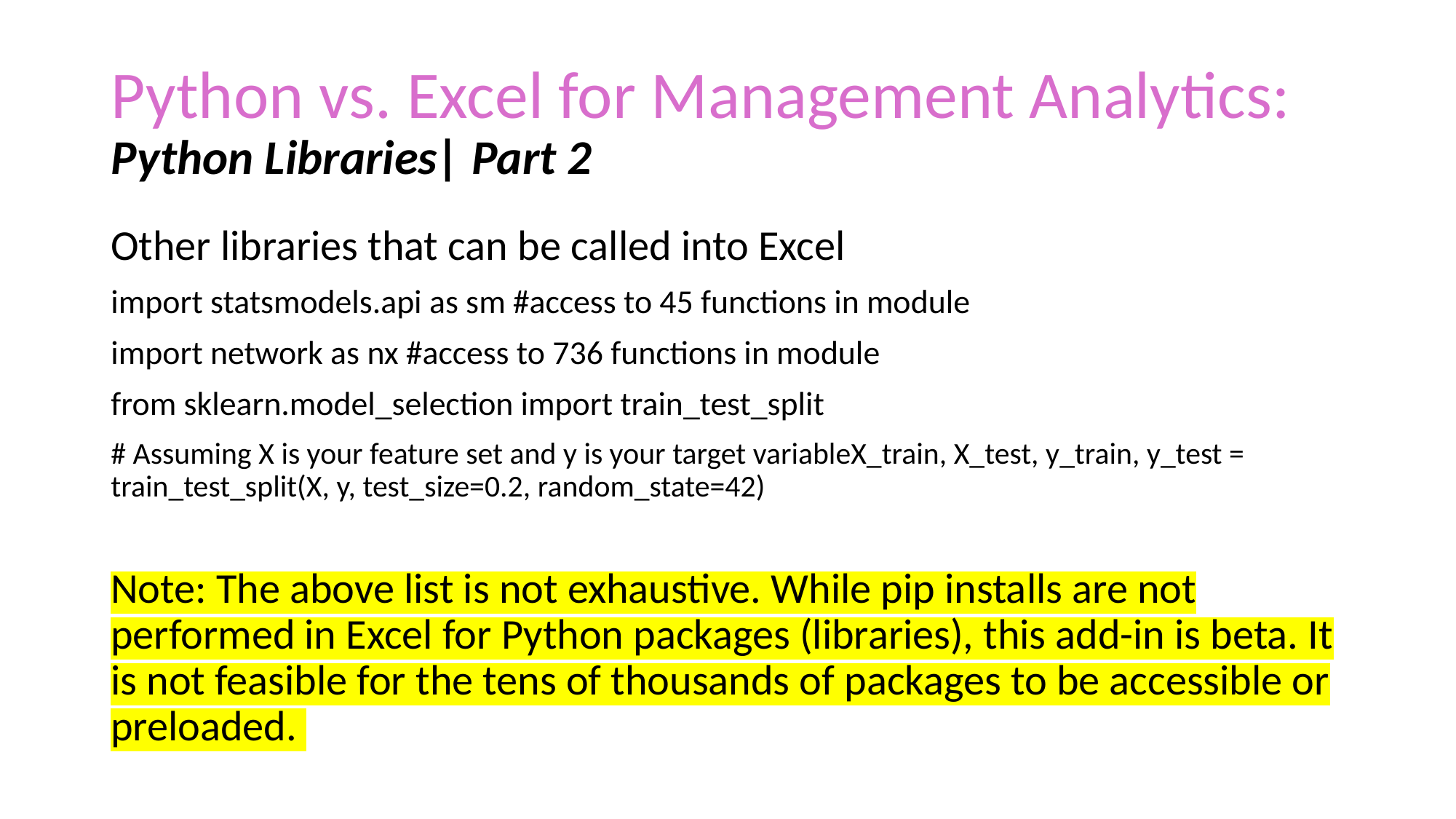

# Python vs. Excel for Management Analytics: Python Libraries| Part 2
Other libraries that can be called into Excel
import statsmodels.api as sm #access to 45 functions in module
import network as nx #access to 736 functions in module
from sklearn.model_selection import train_test_split
# Assuming X is your feature set and y is your target variableX_train, X_test, y_train, y_test = train_test_split(X, y, test_size=0.2, random_state=42)

Note: The above list is not exhaustive. While pip installs are not performed in Excel for Python packages (libraries), this add-in is beta. It is not feasible for the tens of thousands of packages to be accessible or preloaded.